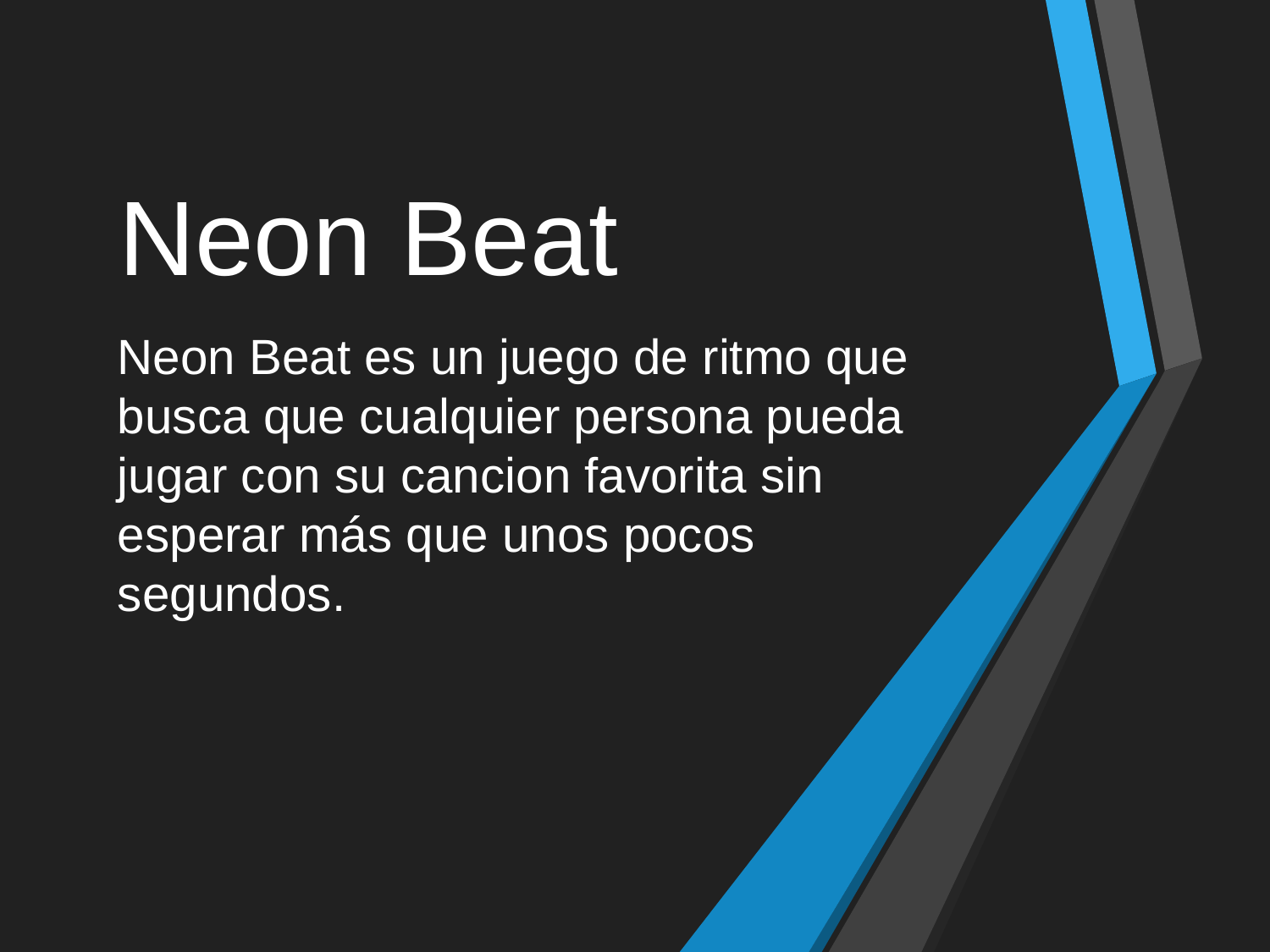

# Neon Beat
Neon Beat es un juego de ritmo que busca que cualquier persona pueda jugar con su cancion favorita sin esperar más que unos pocos segundos.